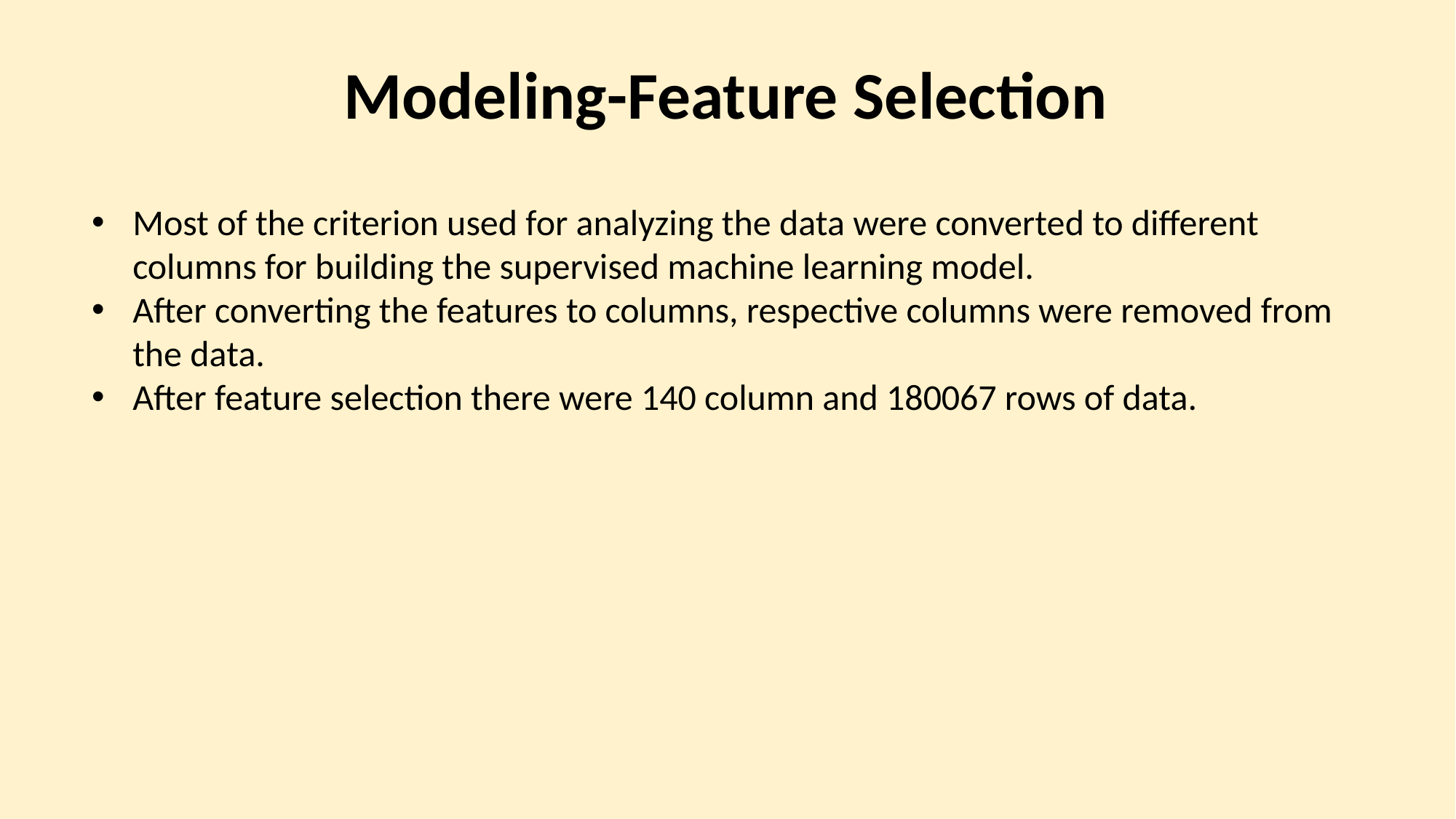

Modeling-Feature Selection
Most of the criterion used for analyzing the data were converted to different columns for building the supervised machine learning model.
After converting the features to columns, respective columns were removed from the data.
After feature selection there were 140 column and 180067 rows of data.